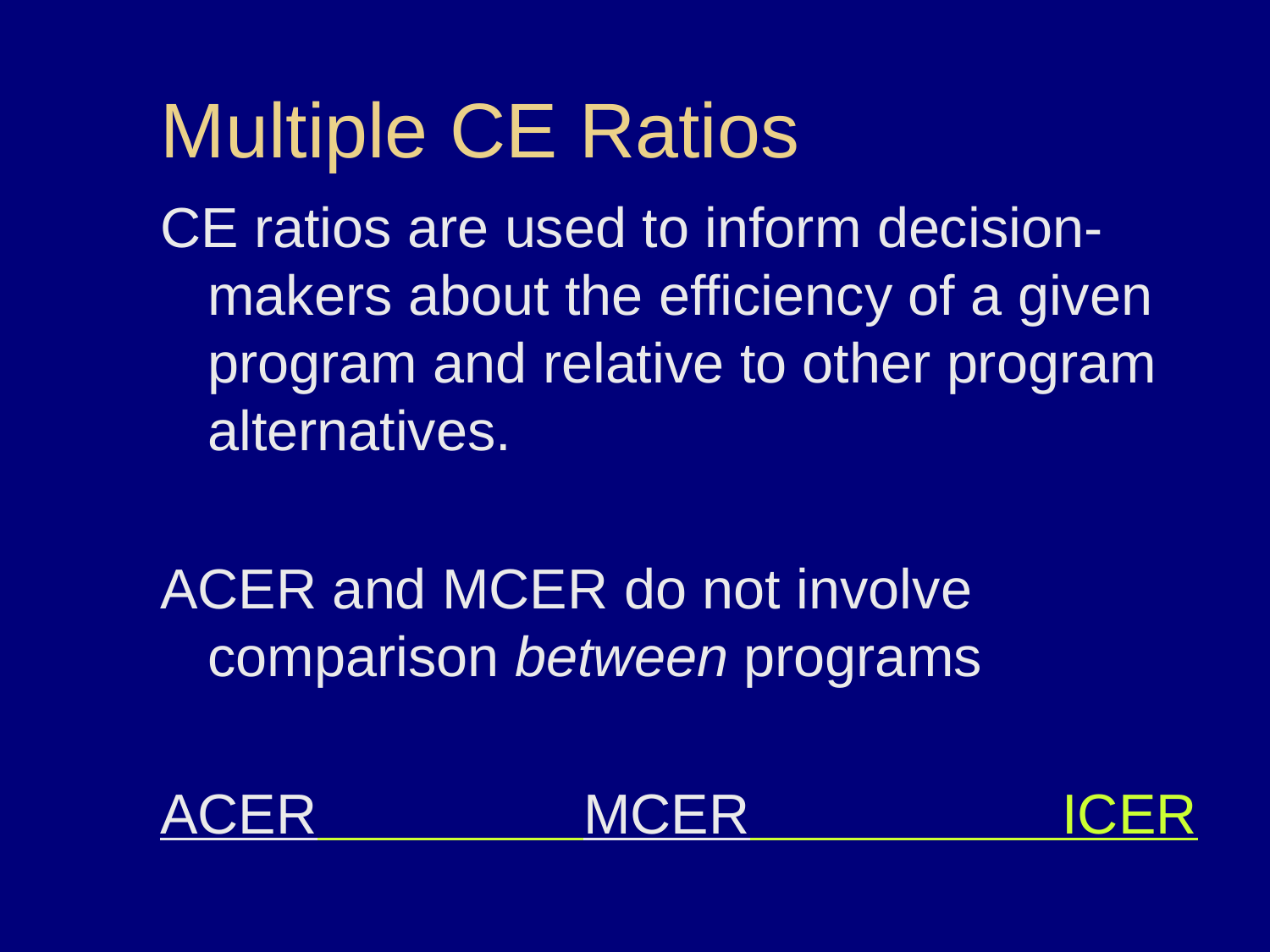

# Multiple CE Ratios
CE ratios are used to inform decision-makers about the efficiency of a given program and relative to other program alternatives.

ACER and MCER do not involve comparison between programs

ACER                 MCER                    ICER